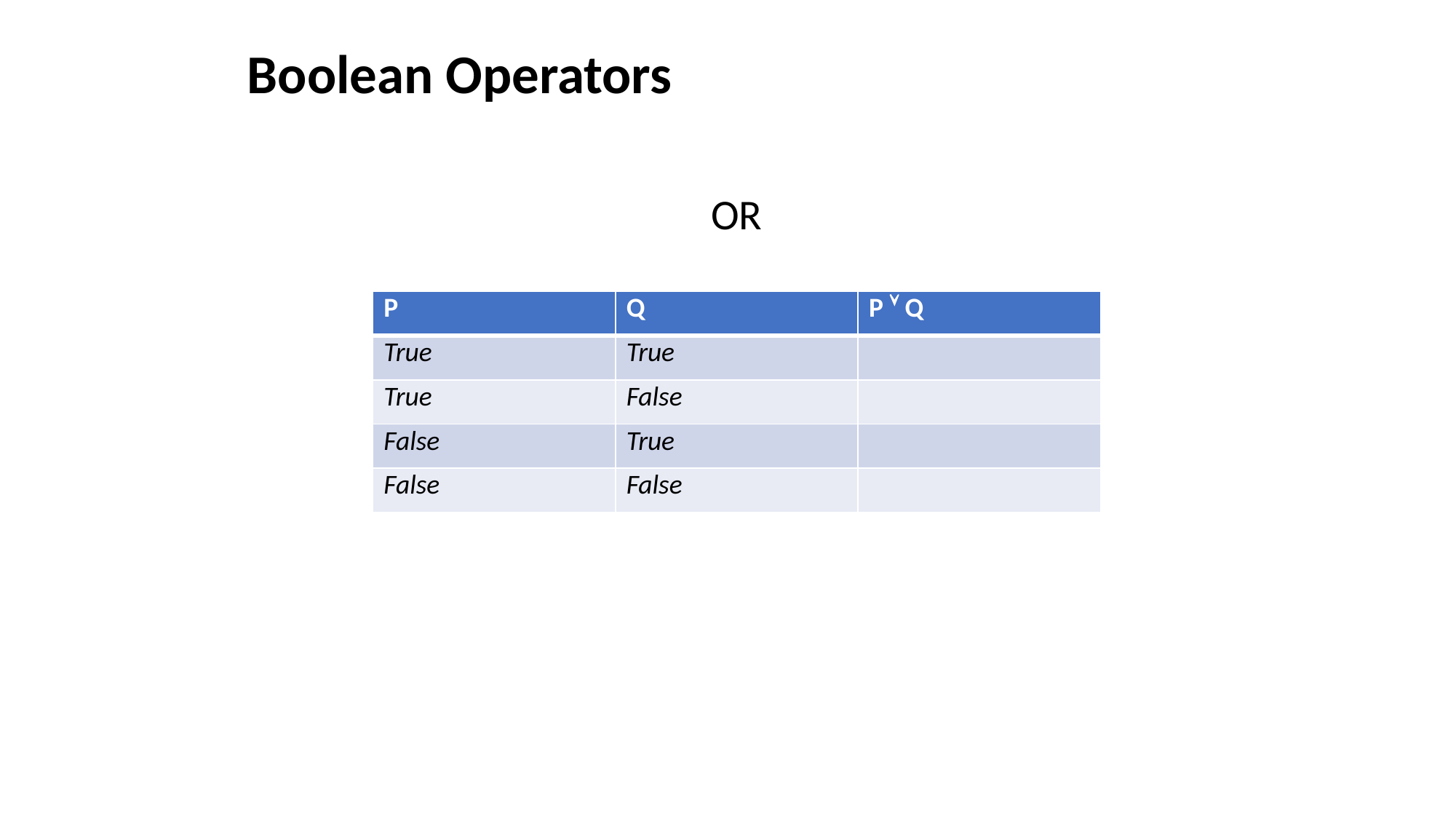

# Boolean Operators
OR
| P | Q | P ∨ Q |
| --- | --- | --- |
| True | True |  |
| True | False |  |
| False | True |  |
| False | False |  |